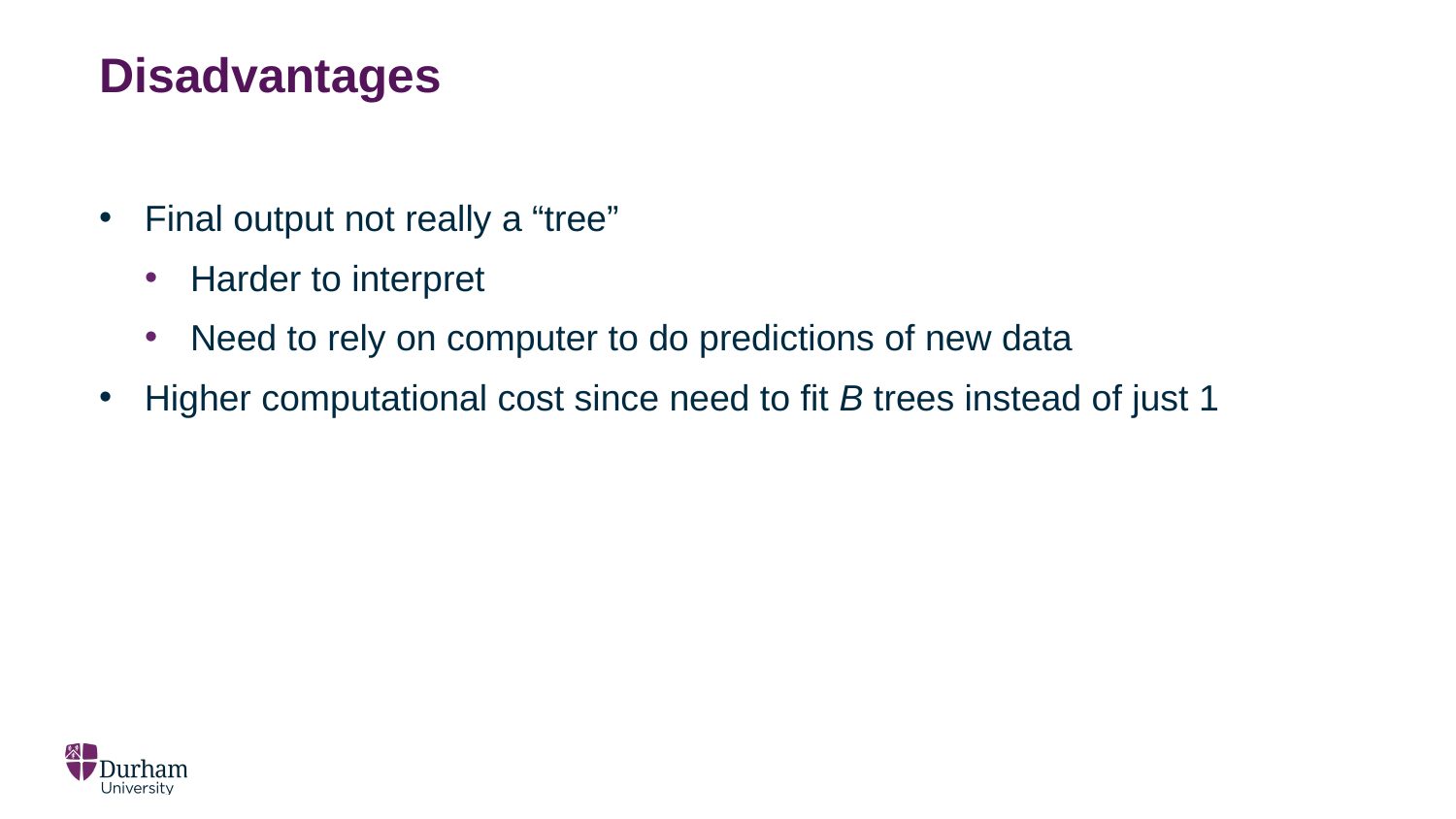

# Disadvantages
Final output not really a “tree”
Harder to interpret
Need to rely on computer to do predictions of new data
Higher computational cost since need to fit B trees instead of just 1